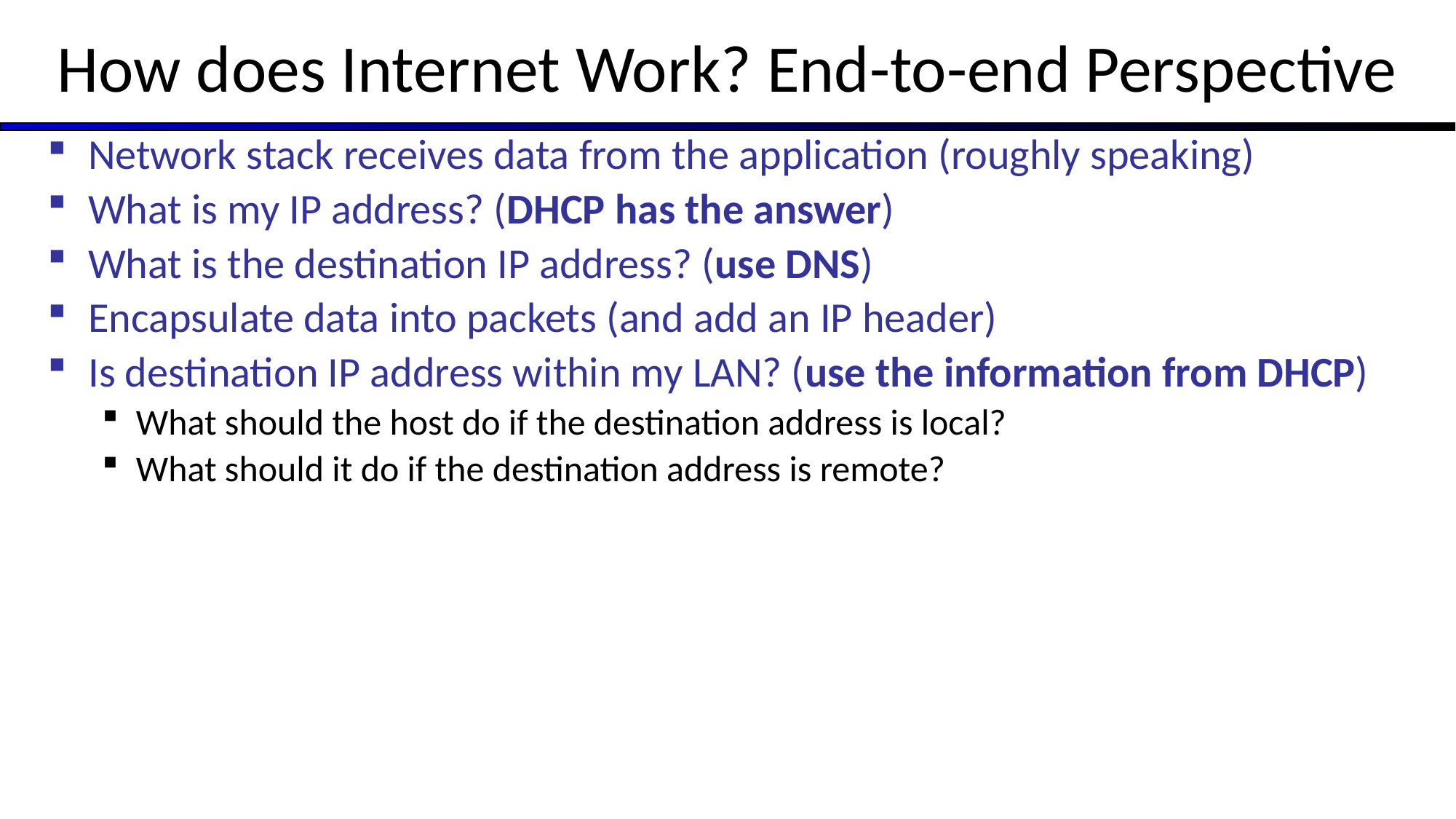

# How does Internet Work? End-to-end Perspective
Network stack receives data from the application (roughly speaking)
What is my IP address? (DHCP has the answer)
What is the destination IP address? (use DNS)
Encapsulate data into packets (and add an IP header)
Is destination IP address within my LAN? (use the information from DHCP)
What should the host do if the destination address is local?
What should it do if the destination address is remote?